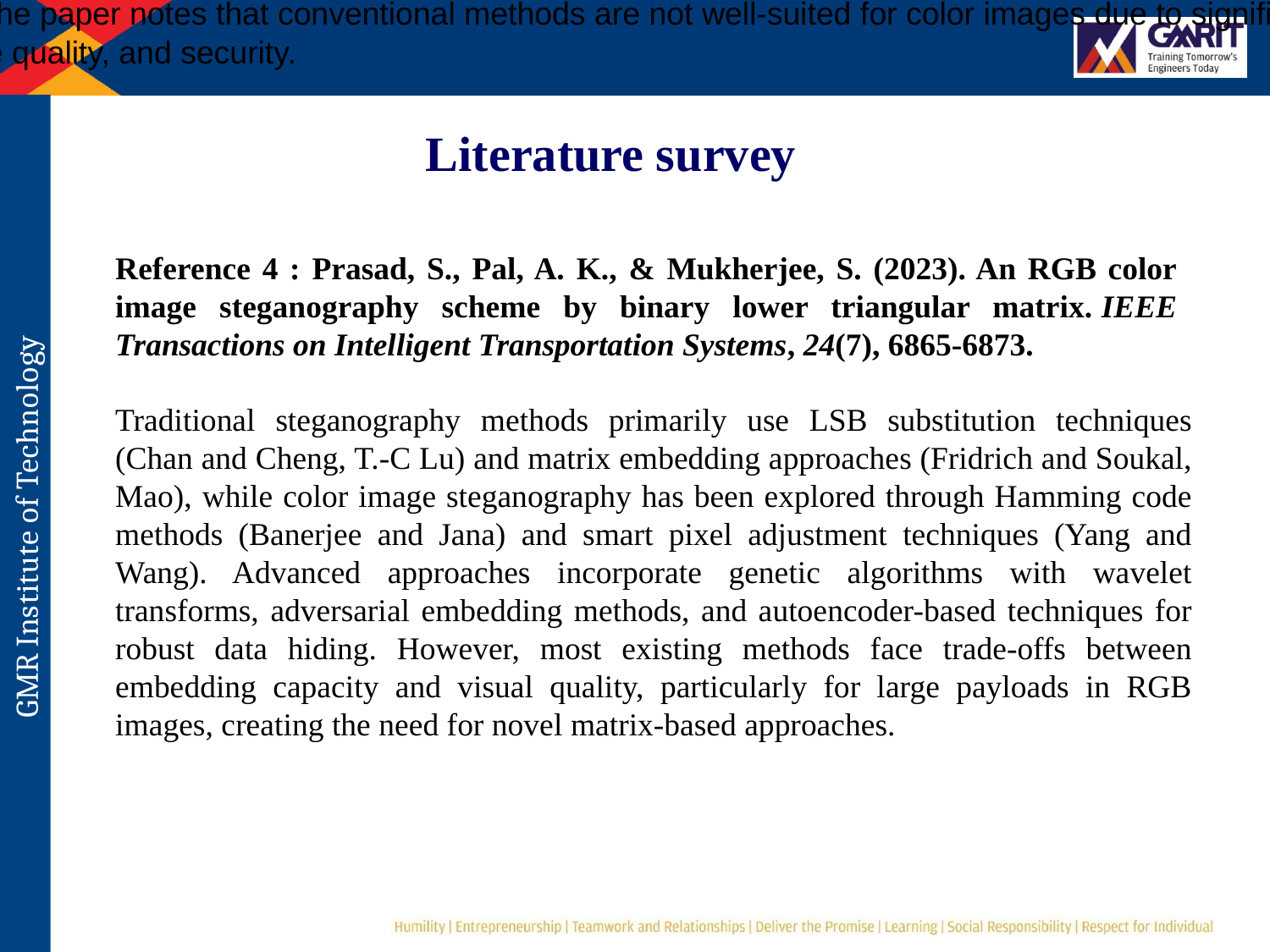

The literature review of the paper "An RGB Color Image Steganography Scheme by Binary Lower Triangular Matrix" reviews various image steganography methods, highlighting their limitations in terms of embedding capacity, visual quality, and security. It discusses LSB-based techniques, which are simple but can cause substantial distortion, especially with large payloads. The review also covers matrix embedding methods , which enhance payload capacity but often lack security. The paper notes that conventional methods are not well-suited for color images due to significant color distortions and a limited embedding capacity. The review also mentions methods using genetic algorithms, wavelets, and neural networks, ultimately concluding that a new approach is needed to provide a better trade-off between payload capacity, image quality, and security.

Literature survey
Reference 4 : Prasad, S., Pal, A. K., & Mukherjee, S. (2023). An RGB color image steganography scheme by binary lower triangular matrix. IEEE Transactions on Intelligent Transportation Systems, 24(7), 6865-6873.
Traditional steganography methods primarily use LSB substitution techniques (Chan and Cheng, T.-C Lu) and matrix embedding approaches (Fridrich and Soukal, Mao), while color image steganography has been explored through Hamming code methods (Banerjee and Jana) and smart pixel adjustment techniques (Yang and Wang). Advanced approaches incorporate genetic algorithms with wavelet transforms, adversarial embedding methods, and autoencoder-based techniques for robust data hiding. However, most existing methods face trade-offs between embedding capacity and visual quality, particularly for large payloads in RGB images, creating the need for novel matrix-based approaches.